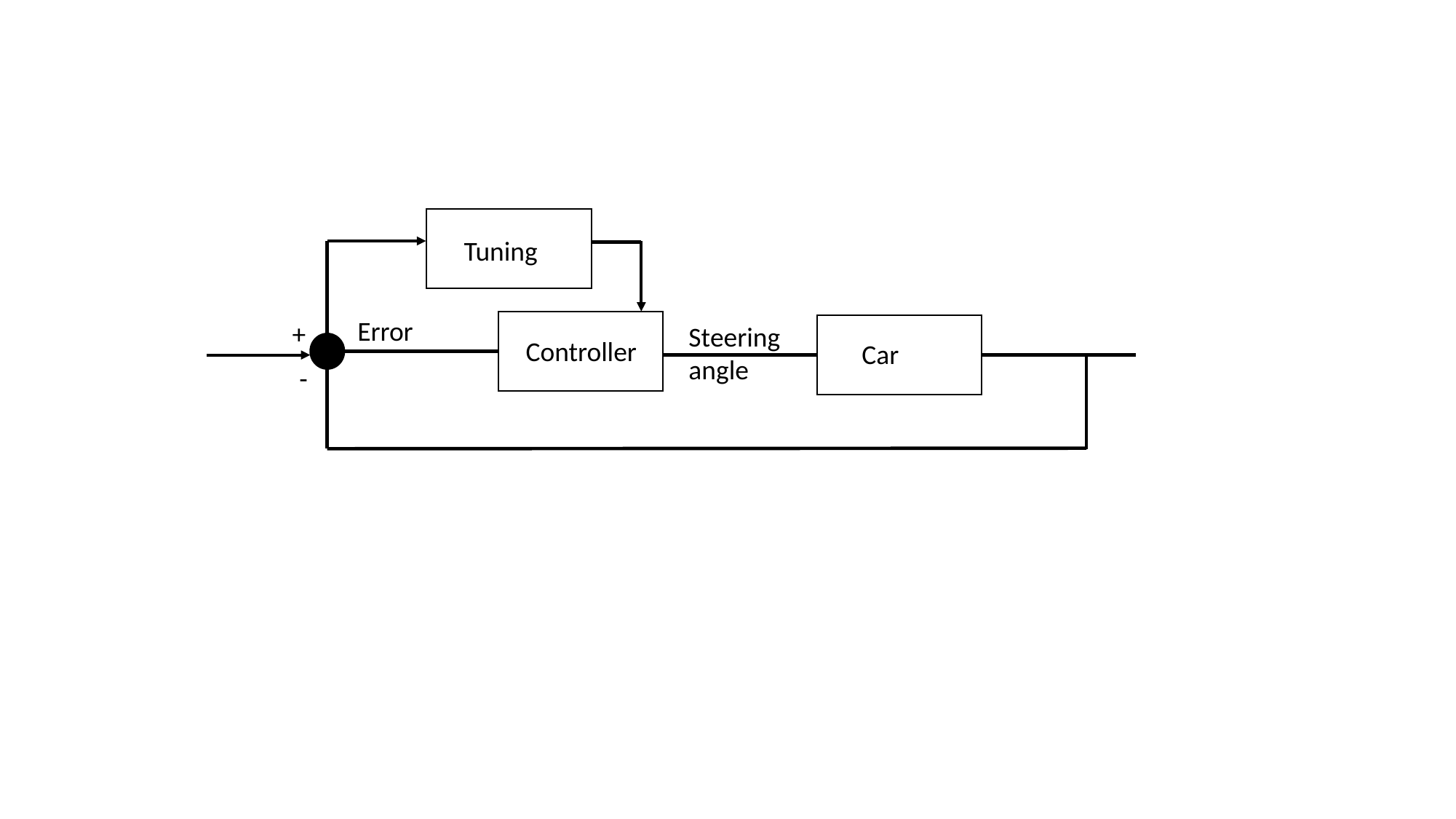

c
Tuning
Error
+
c
Steering angle
c
Controller
Car

-